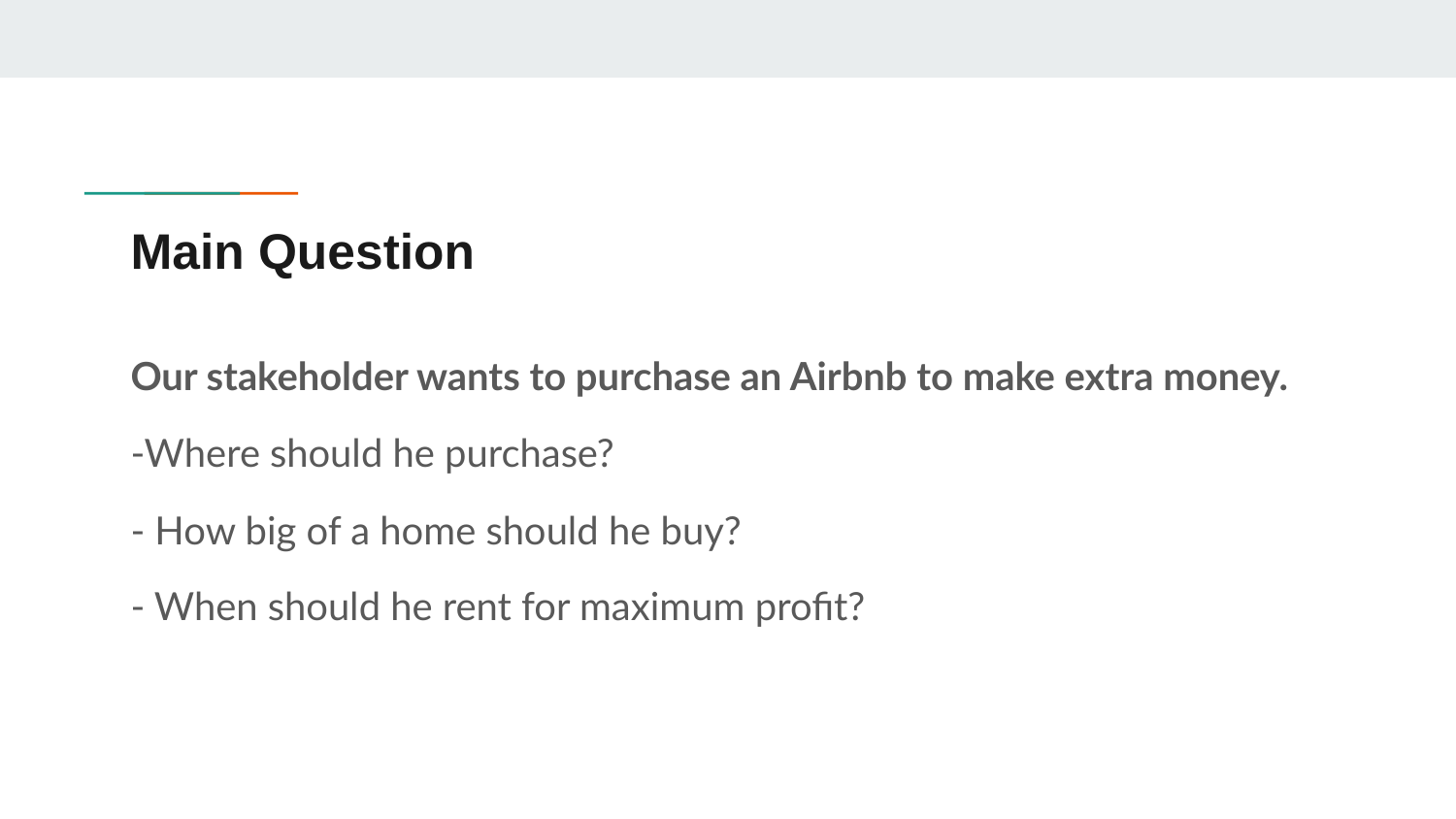

# Main Question
Our stakeholder wants to purchase an Airbnb to make extra money.
-Where should he purchase?
- How big of a home should he buy?
- When should he rent for maximum profit?